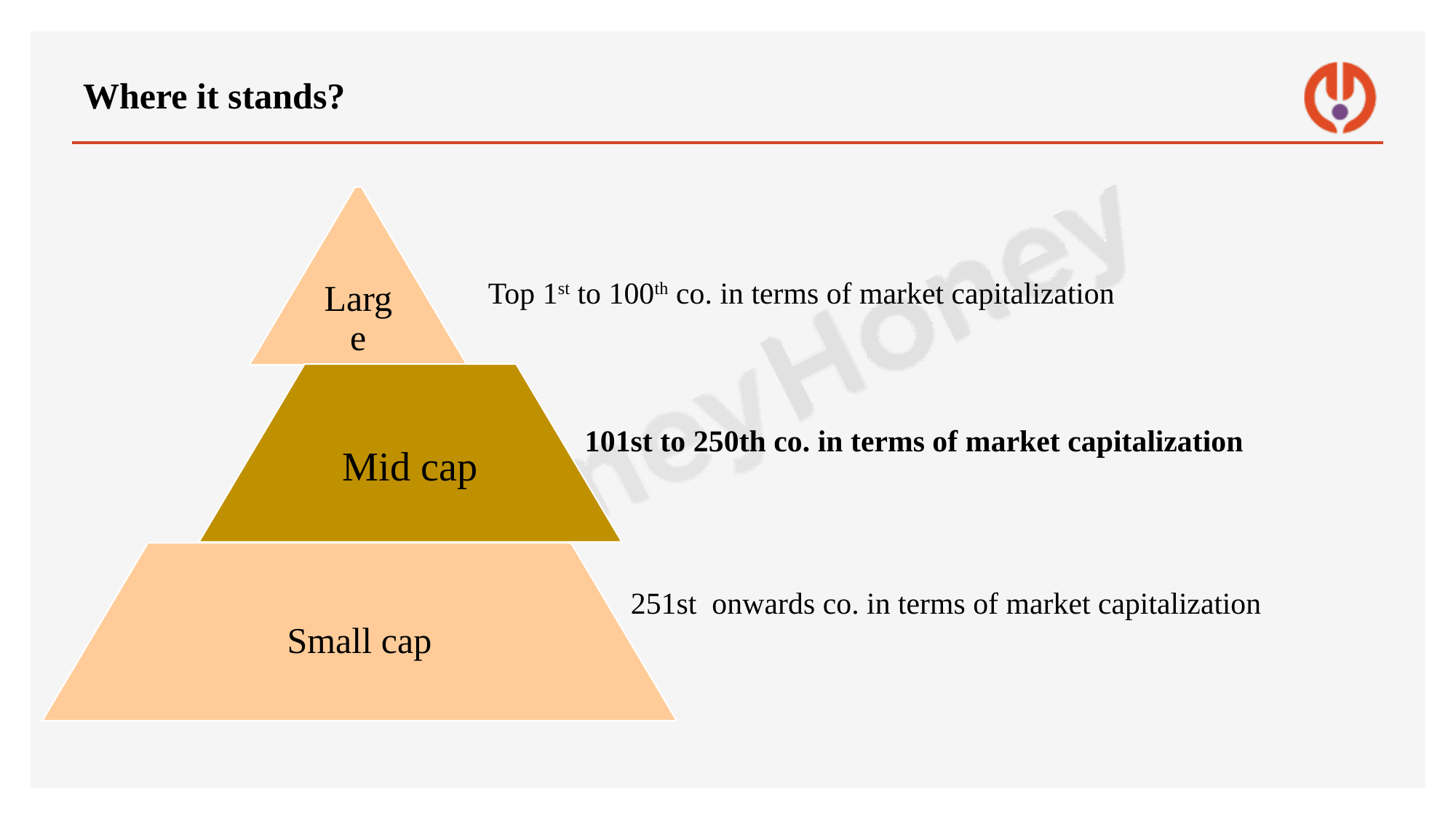

# Where it stands?

Large
 cap
Mid cap
Small cap

Top 1st to 100th co. in terms of market capitalization

101st to 250th co. in terms of market capitalization

251st  onwards co. in terms of market capitalization